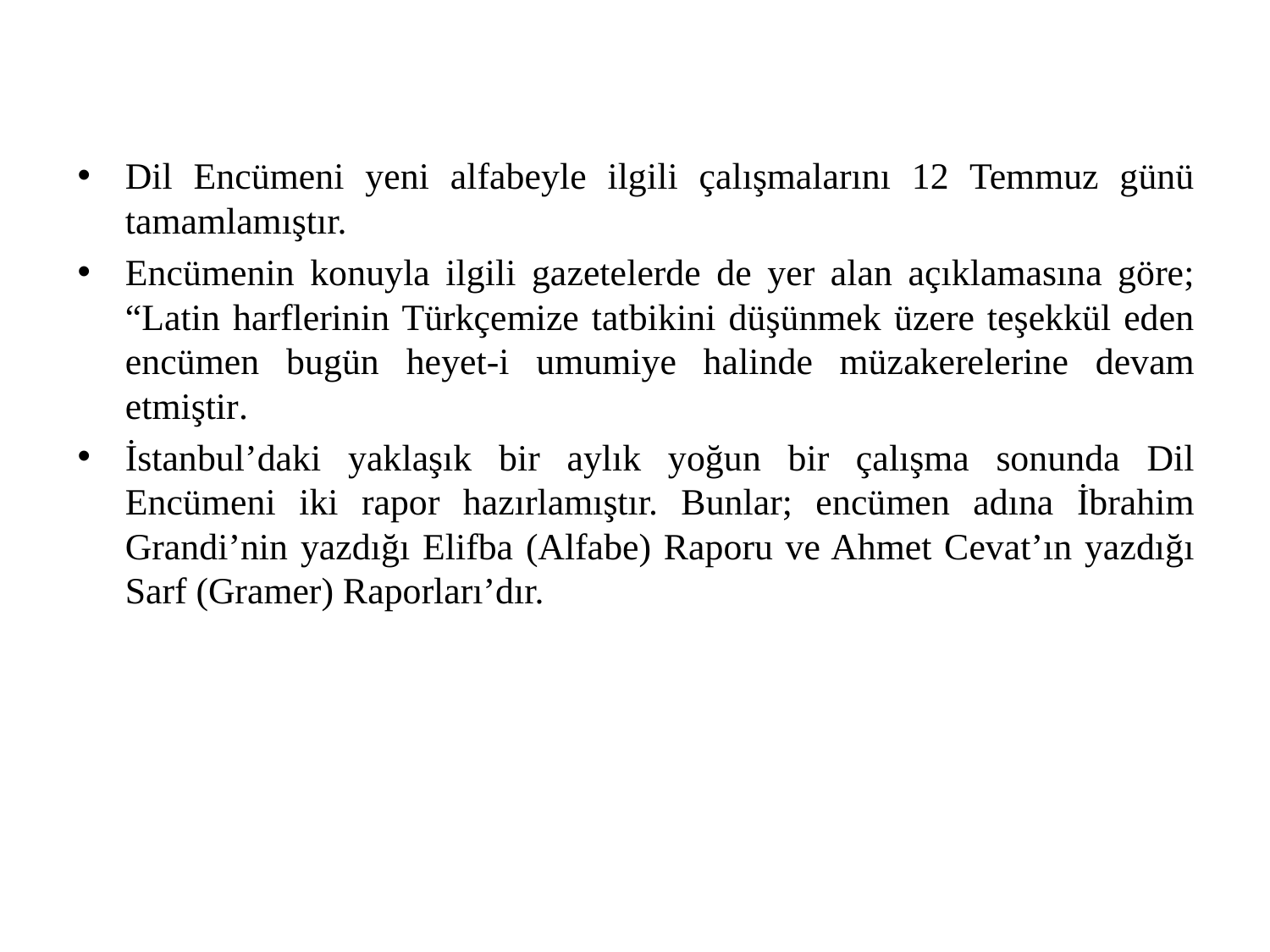

Dil Encümeni yeni alfabeyle ilgili çalışmalarını 12 Temmuz günü tamamlamıştır.
Encümenin konuyla ilgili gazetelerde de yer alan açıklamasına göre; “Latin harflerinin Türkçemize tatbikini düşünmek üzere teşekkül eden encümen bugün heyet-i umumiye halinde müzakerelerine devam etmiştir.
İstanbul’daki yaklaşık bir aylık yoğun bir çalışma sonunda Dil Encümeni iki rapor hazırlamıştır. Bunlar; encümen adına İbrahim Grandi’nin yazdığı Elifba (Alfabe) Raporu ve Ahmet Cevat’ın yazdığı Sarf (Gramer) Raporları’dır.